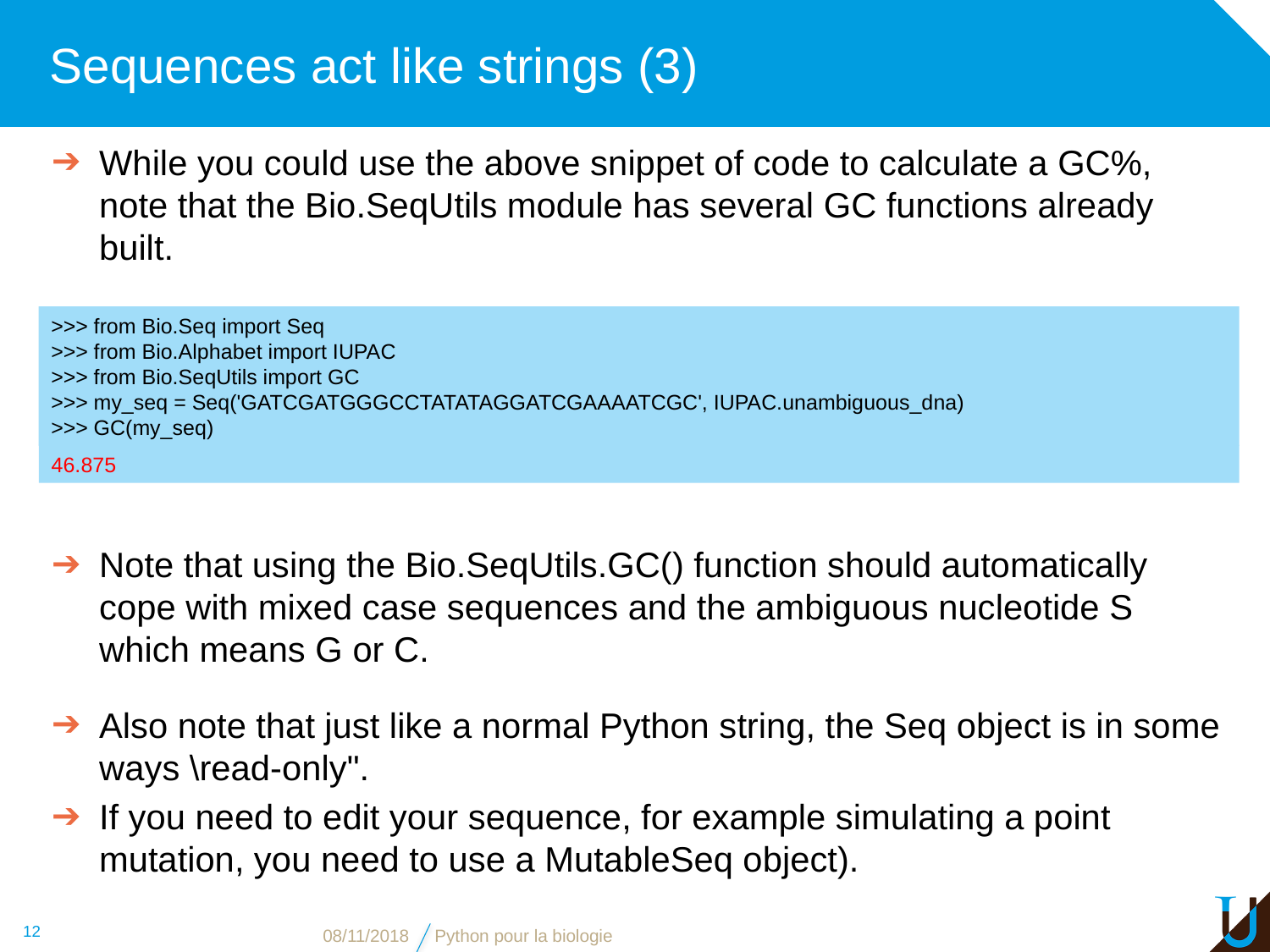

# Sequences act like strings (3)
While you could use the above snippet of code to calculate a GC%, note that the Bio.SeqUtils module has several GC functions already built.

>>> from Bio.Seq import Seq
>>> from Bio.Alphabet import IUPAC
>>> from Bio.SeqUtils import GC
>>> my_seq = Seq('GATCGATGGGCCTATATAGGATCGAAAATCGC', IUPAC.unambiguous_dna)
>>> GC(my_seq)
46.875
Note that using the Bio.SeqUtils.GC() function should automatically cope with mixed case sequences and the ambiguous nucleotide S which means G or C.
Also note that just like a normal Python string, the Seq object is in some ways \read-only".
If you need to edit your sequence, for example simulating a point mutation, you need to use a MutableSeq object).

12
08/11/2018
Python pour la biologie